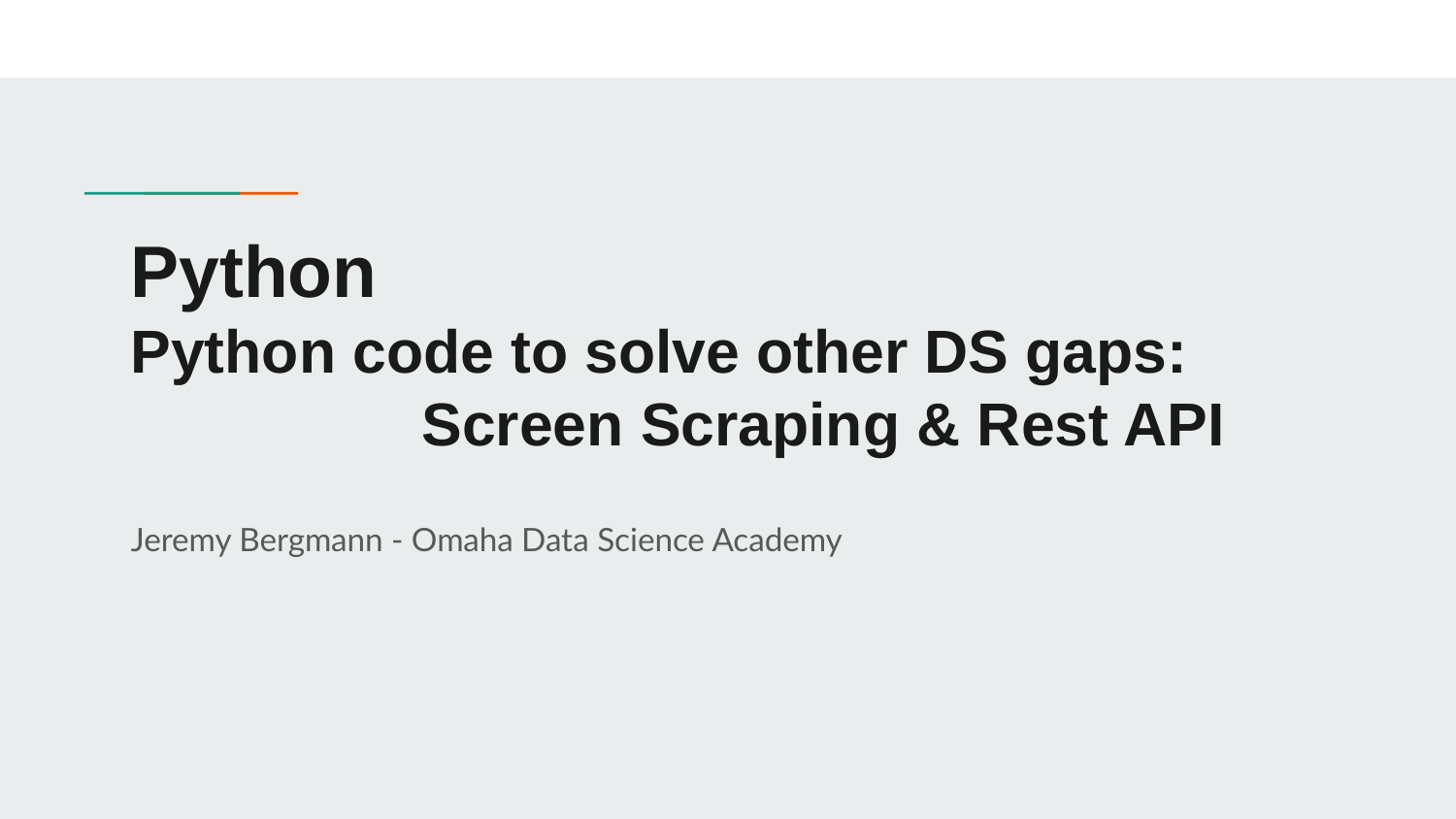

# Python
Python code to solve other DS gaps:			Screen Scraping & Rest API
Jeremy Bergmann - Omaha Data Science Academy